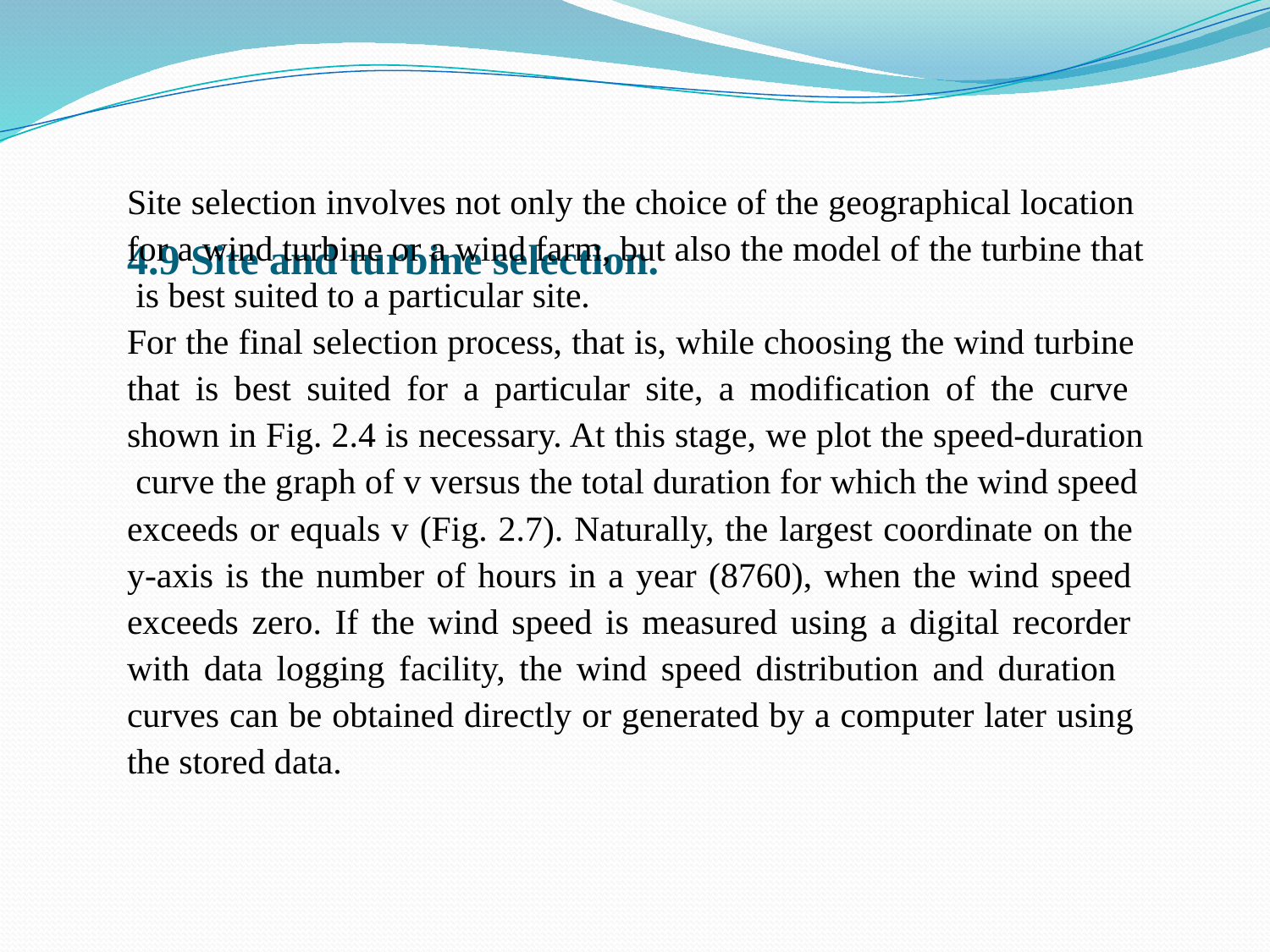

# 4.9 Site and turbine selection.
Site selection involves not only the choice of the geographical location  for a wind turbine or a wind farm, but also the model of the turbine that  is best suited to a particular site.
For the final selection process, that is, while choosing the wind turbine  that is best suited for a particular site, a modification of the curve  shown in Fig. 2.4 is necessary. At this stage, we plot the speed-duration  curve the graph of v versus the total duration for which the wind speed
exceeds or equals v (Fig. 2.7). Naturally, the largest coordinate on the  y-axis is the number of hours in a year (8760), when the wind speed  exceeds zero. If the wind speed is measured using a digital recorder  with data logging facility, the wind speed distribution and duration   curves can be obtained directly or generated by a computer later using  the stored data.